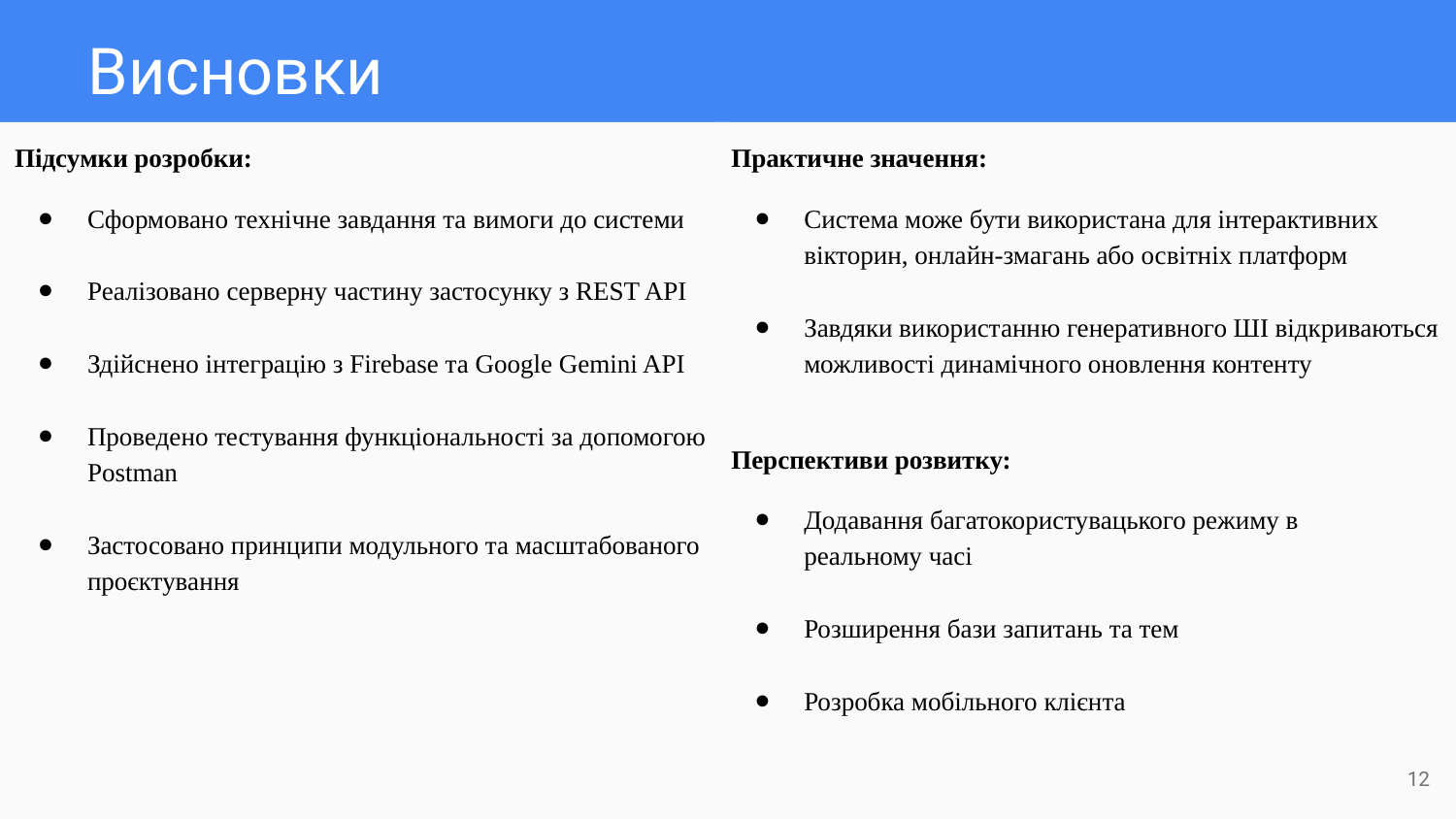

# Висновки
Підсумки розробки:
Сформовано технічне завдання та вимоги до системи
Реалізовано серверну частину застосунку з REST API
Здійснено інтеграцію з Firebase та Google Gemini API
Проведено тестування функціональності за допомогою Postman
Застосовано принципи модульного та масштабованого проєктування

Практичне значення:
Система може бути використана для інтерактивних вікторин, онлайн-змагань або освітніх платформ
Завдяки використанню генеративного ШІ відкриваються можливості динамічного оновлення контенту

Перспективи розвитку:
Додавання багатокористувацького режиму в реальному часі
Розширення бази запитань та тем
Розробка мобільного клієнта
12